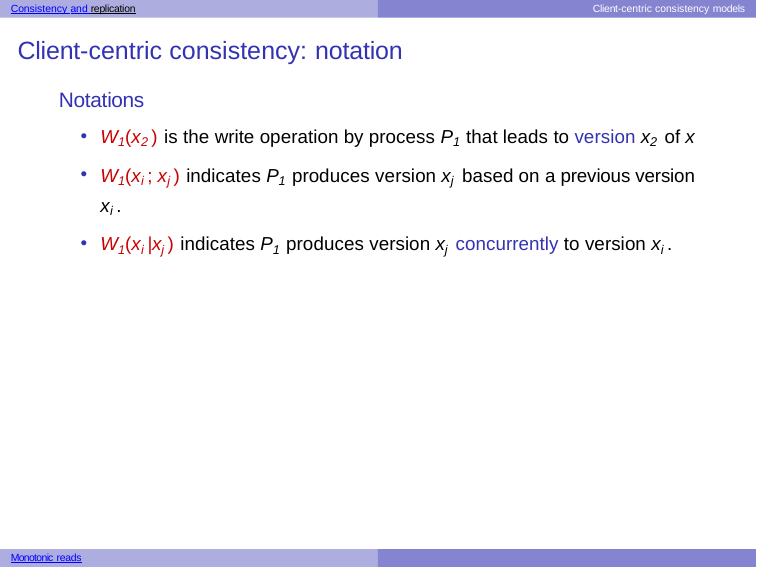

Consistency and replication	Client-centric consistency models
# Client-centric consistency: notation
Notations
W1(x2 ) is the write operation by process P1 that leads to version x2 of x
W1(xi ; xj ) indicates P1 produces version xj based on a previous version
xi .
W1(xi |xj ) indicates P1 produces version xj concurrently to version xi .

Monotonic reads